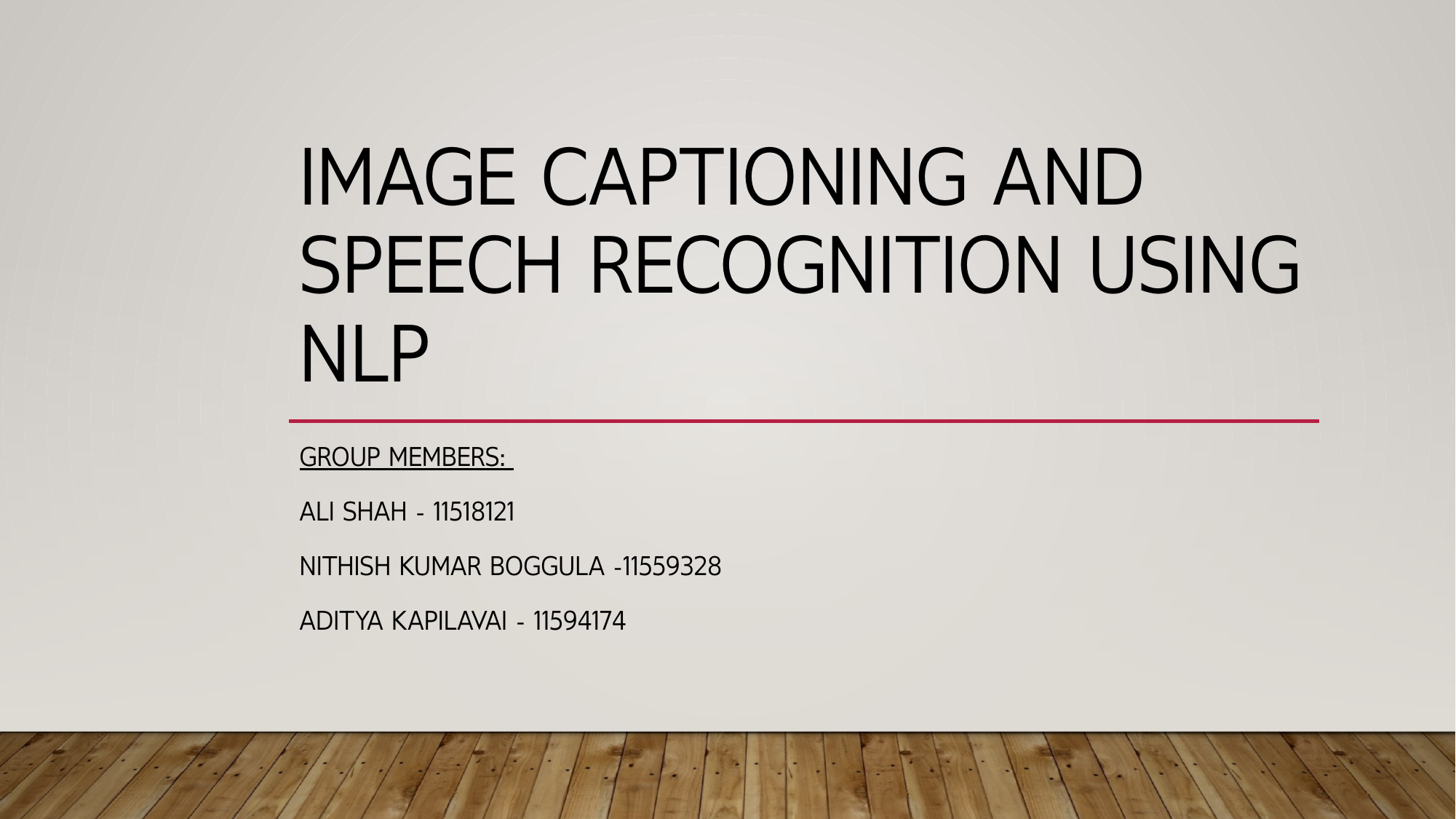

# Image Captioning and Speech Recognition using NLP
Group Members:
Ali shah - 11518121
Nithish Kumar Boggula -11559328
Aditya Kapilavai - 11594174